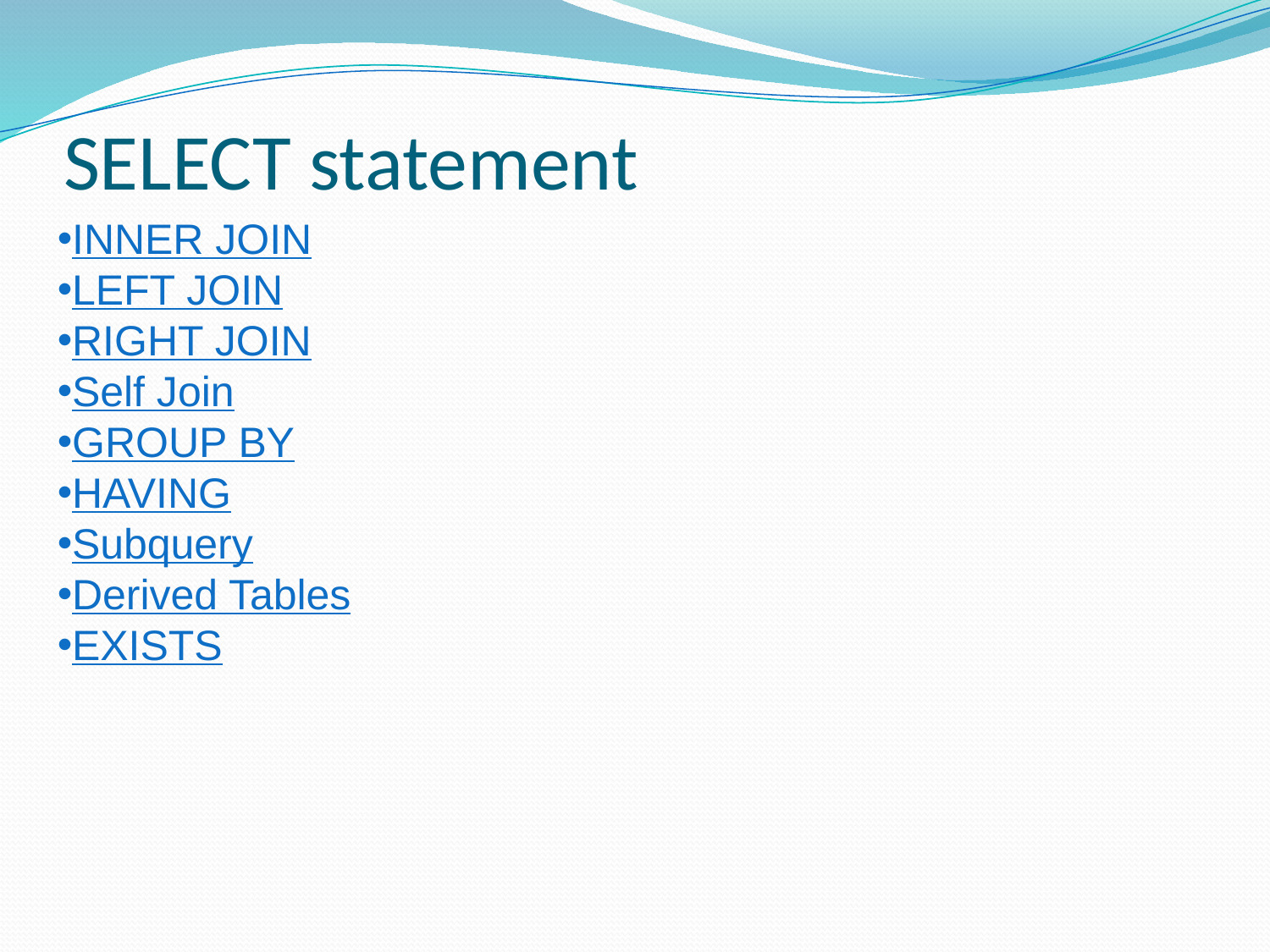

# SELECT statement
INNER JOIN
LEFT JOIN
RIGHT JOIN
Self Join
GROUP BY
HAVING
Subquery
Derived Tables
EXISTS